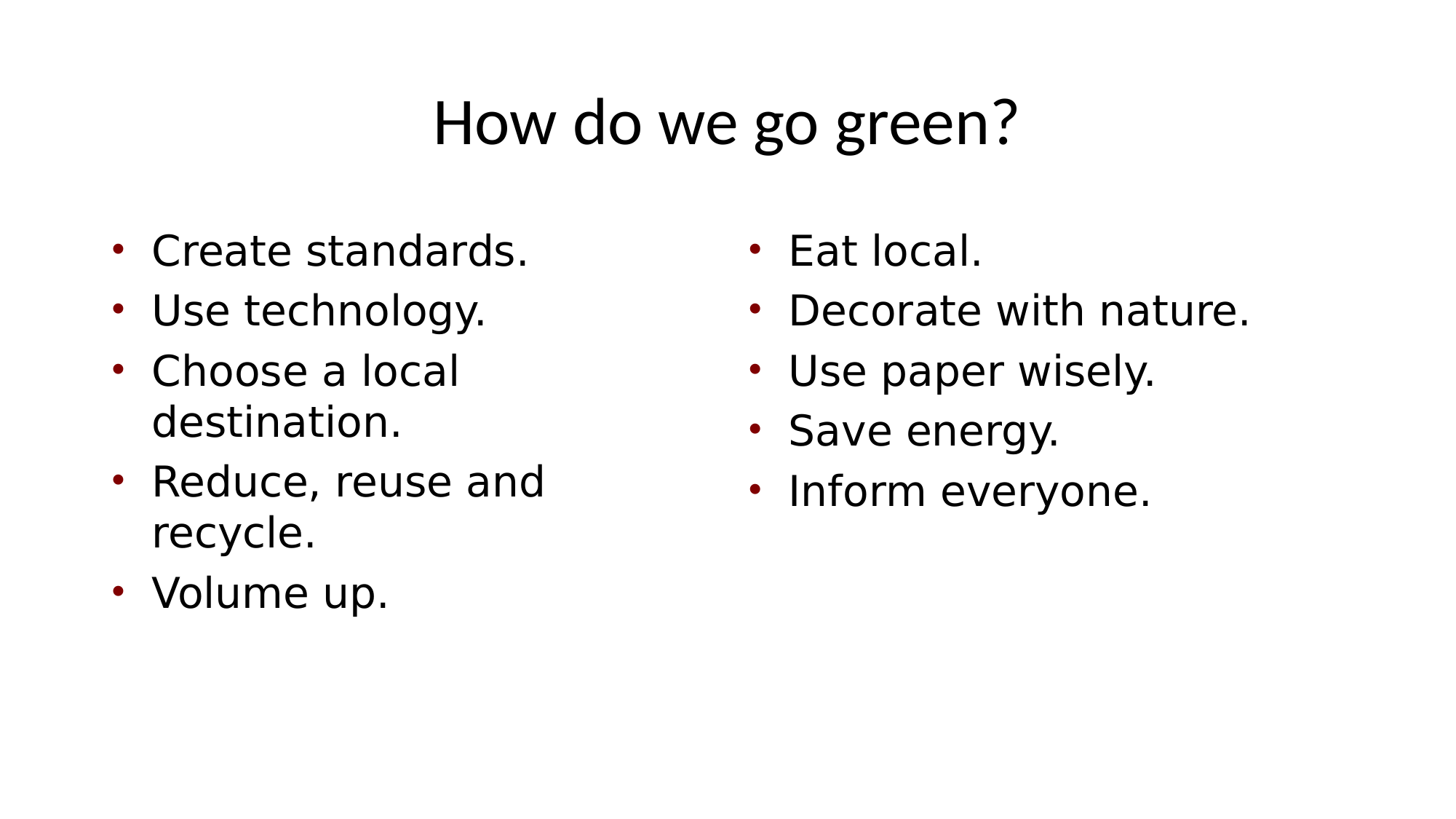

# How do we go green?
Create standards.
Use technology.
Choose a local destination.
Reduce, reuse and recycle.
Volume up.

Eat local.
Decorate with nature.
Use paper wisely.
Save energy.
Inform everyone.